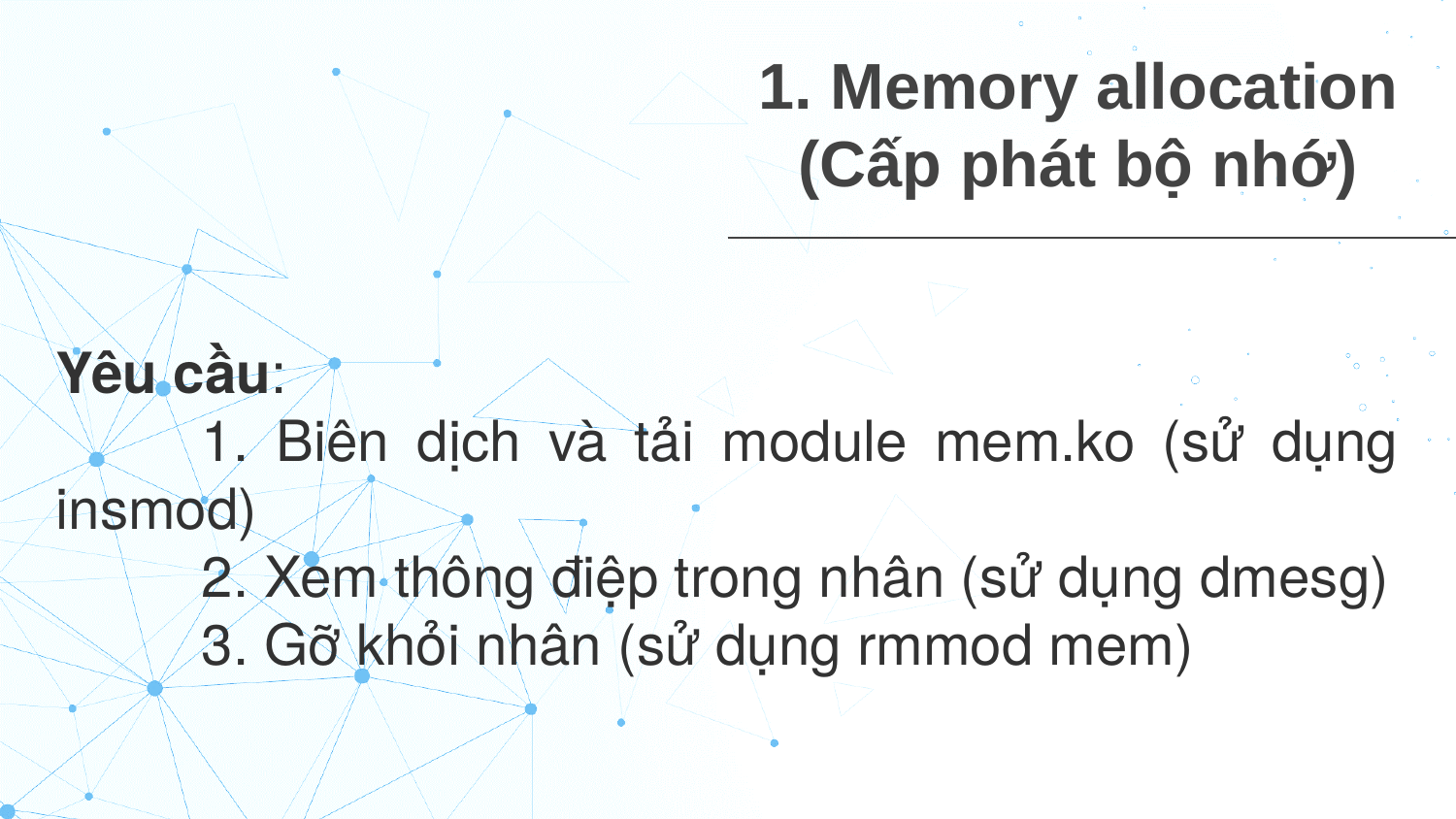

# 1. Memory allocation (Cấp phát bộ nhớ)
Yêu cầu:
	1. Biên dịch và tải module mem.ko (sử dụng insmod)
	2. Xem thông điệp trong nhân (sử dụng dmesg)
	3. Gỡ khỏi nhân (sử dụng rmmod mem)